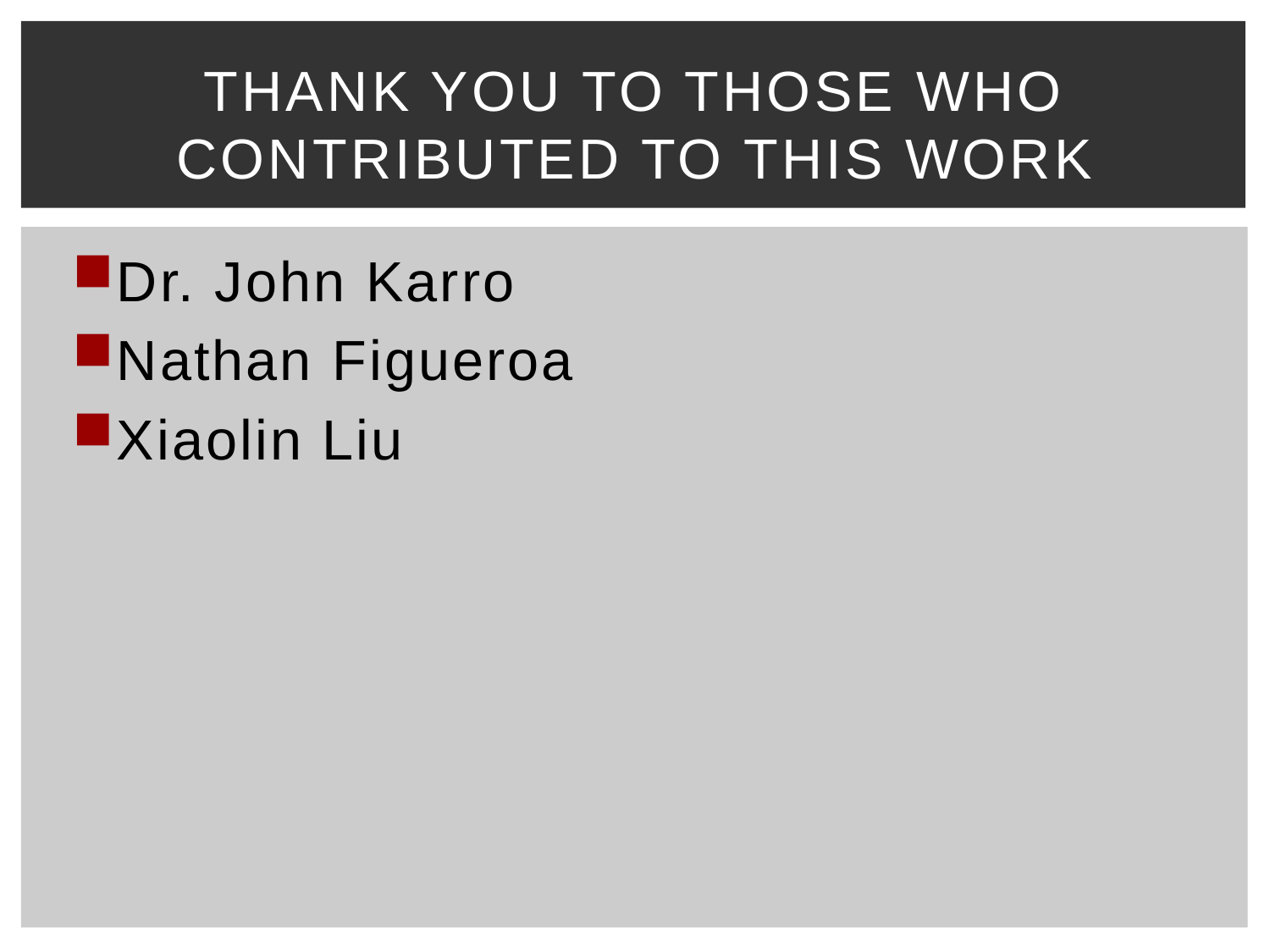

# Thank you to those who contributed to this work
Dr. John Karro
Nathan Figueroa
Xiaolin Liu